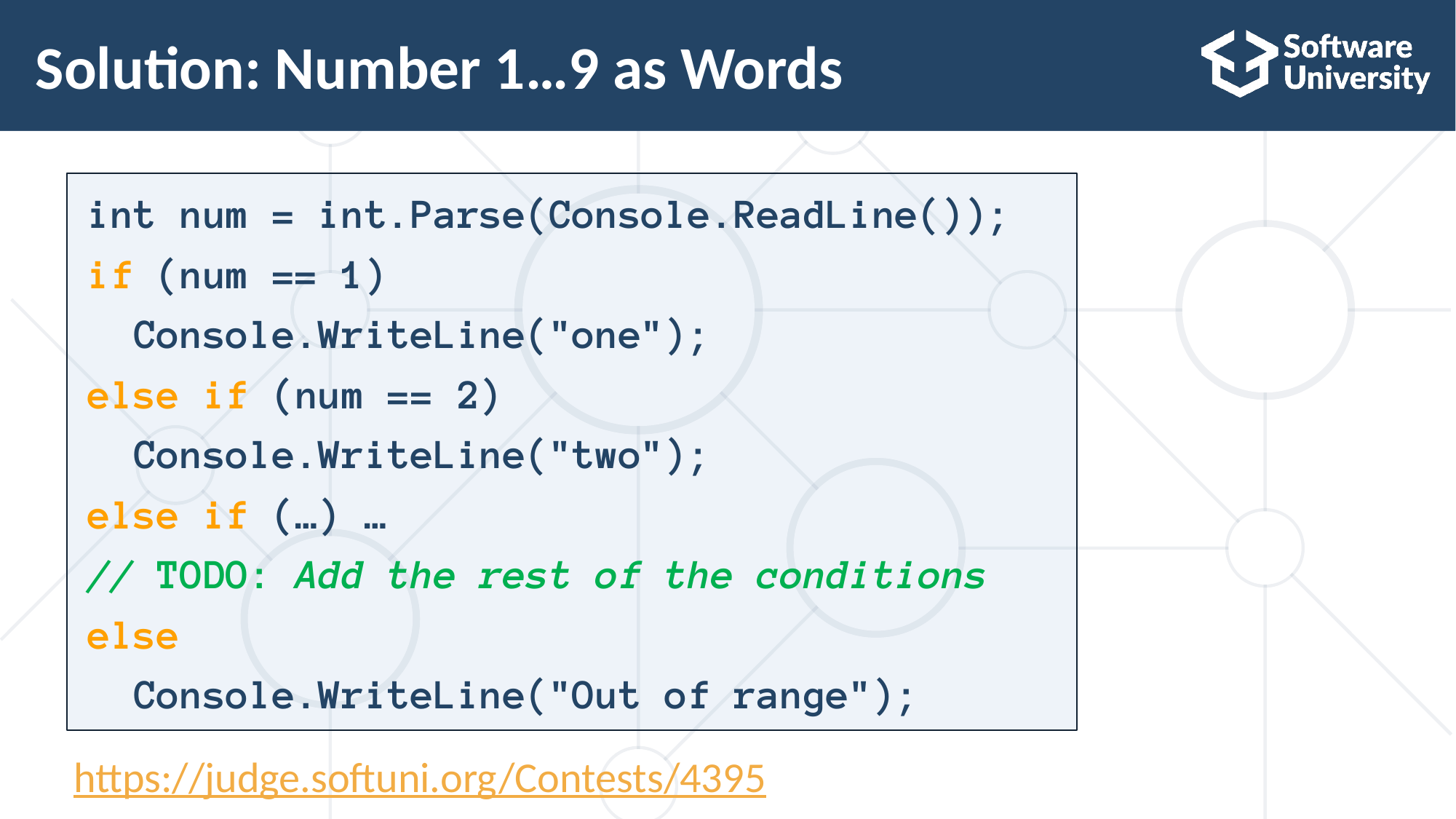

# Solution: Number 1…9 as Words
int num = int.Parse(Console.ReadLine());
if (num == 1)
  Console.WriteLine("one");
else if (num == 2)
  Console.WriteLine("two");
else if (…) …
// TODO: Add the rest of the conditions
else
  Console.WriteLine("Out of range");
https://judge.softuni.org/Contests/4395